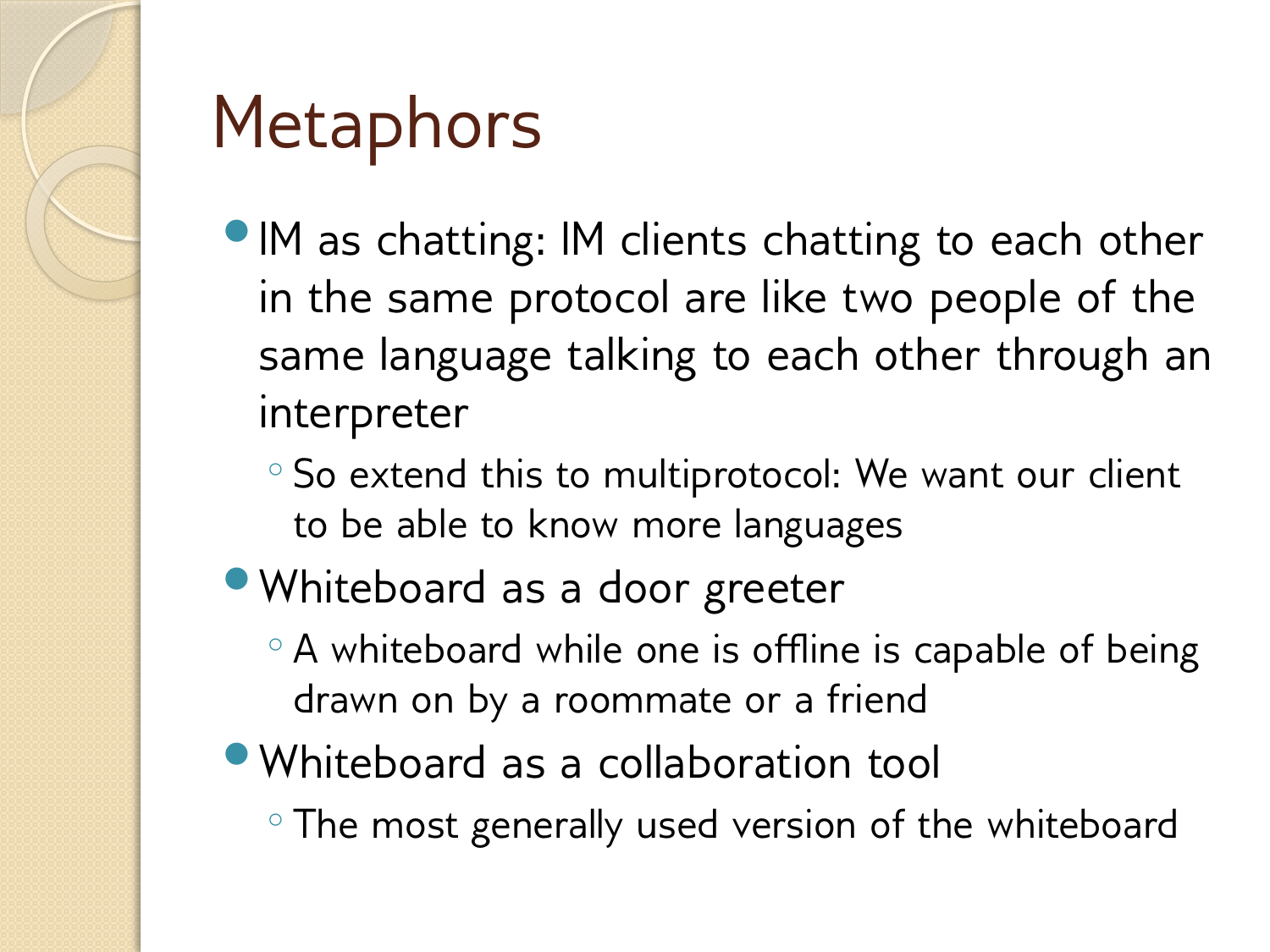

# Metaphors
IM as chatting: IM clients chatting to each other in the same protocol are like two people of the same language talking to each other through an interpreter
So extend this to multiprotocol: We want our client to be able to know more languages
Whiteboard as a door greeter
A whiteboard while one is offline is capable of being drawn on by a roommate or a friend
Whiteboard as a collaboration tool
The most generally used version of the whiteboard